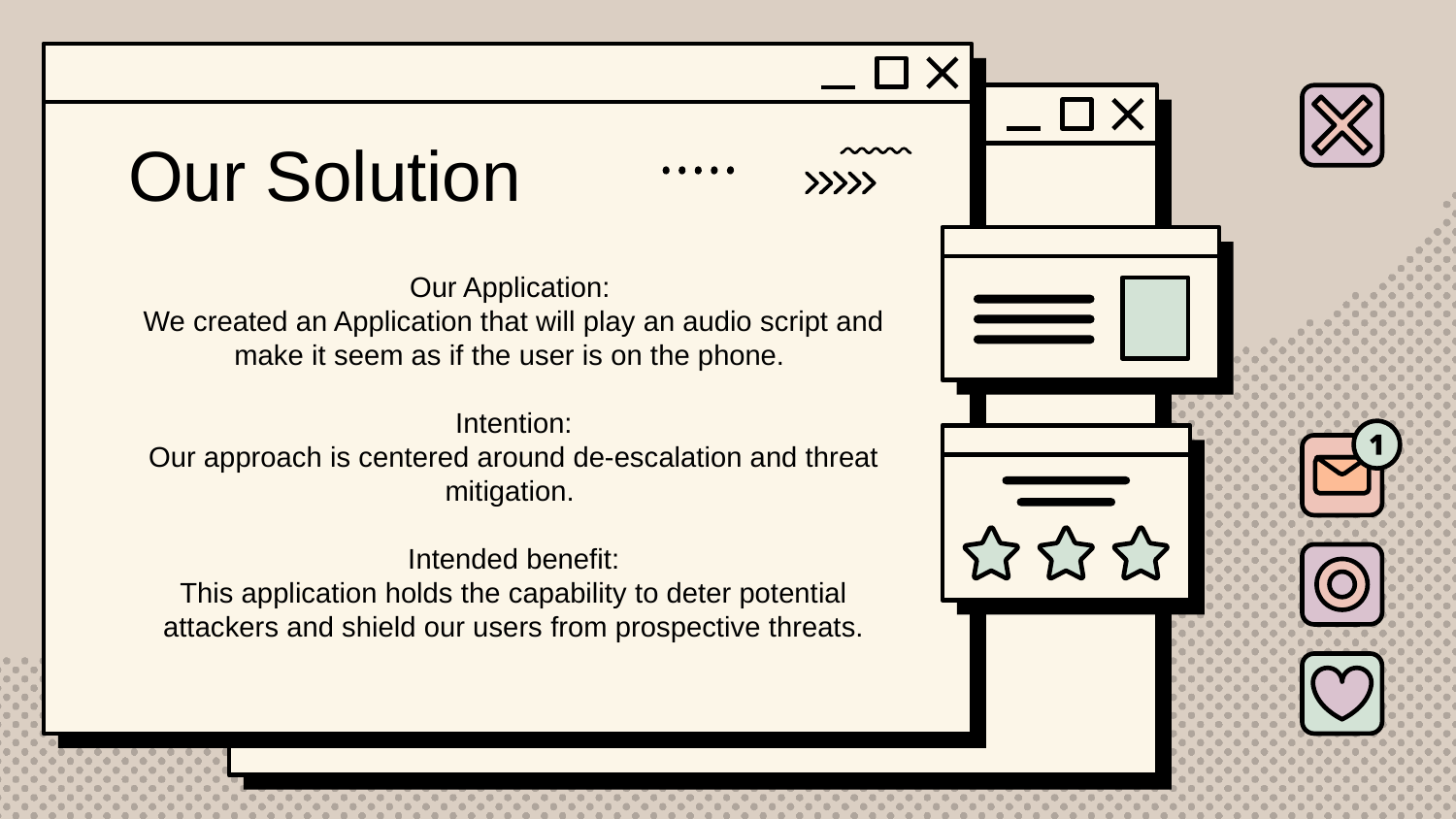

# Our Solution

Our Application:
We created an Application that will play an audio script and make it seem as if the user is on the phone.

Intention:
Our approach is centered around de-escalation and threat mitigation.

Intended benefit:
This application holds the capability to deter potential attackers and shield our users from prospective threats.